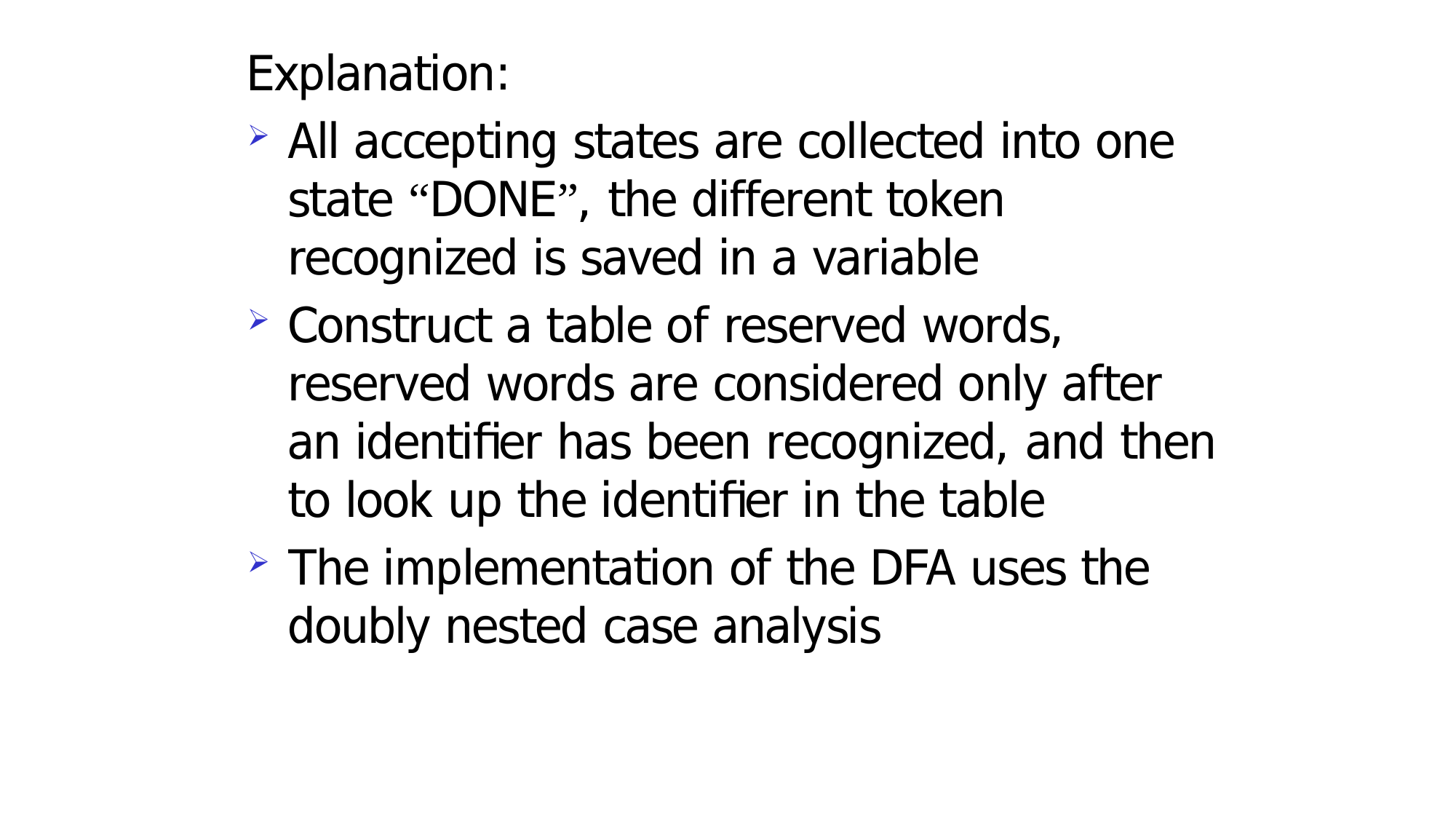

Explanation:
All accepting states are collected into one state “DONE”, the different token recognized is saved in a variable
Construct a table of reserved words, reserved words are considered only after an identifier has been recognized, and then to look up the identifier in the table
The implementation of the DFA uses the doubly nested case analysis